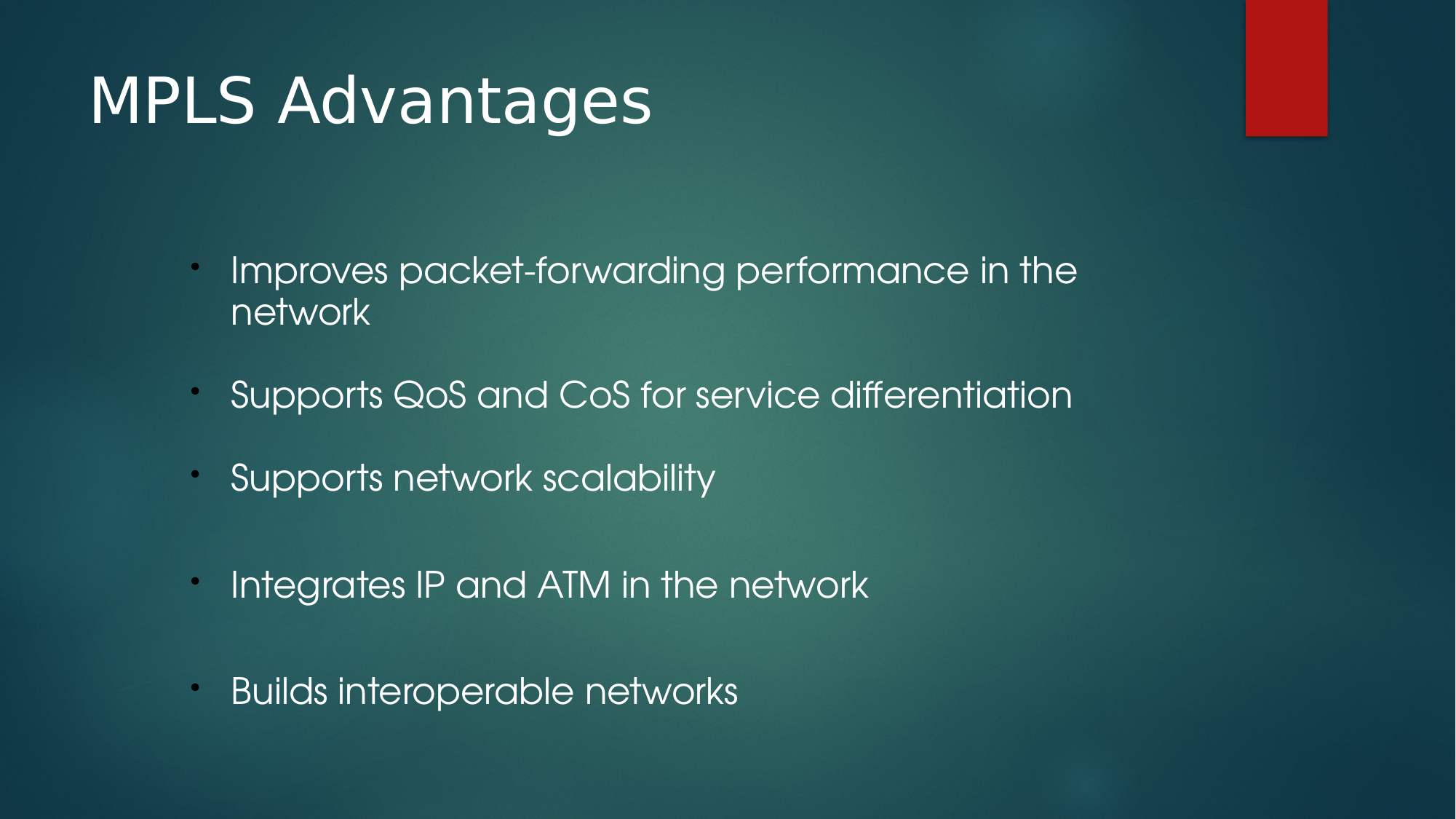

# MPLS Advantages
Improves packet-forwarding performance in the network

Supports QoS and CoS for service differentiation

Supports network scalability

Integrates IP and ATM in the network

Builds interoperable networks